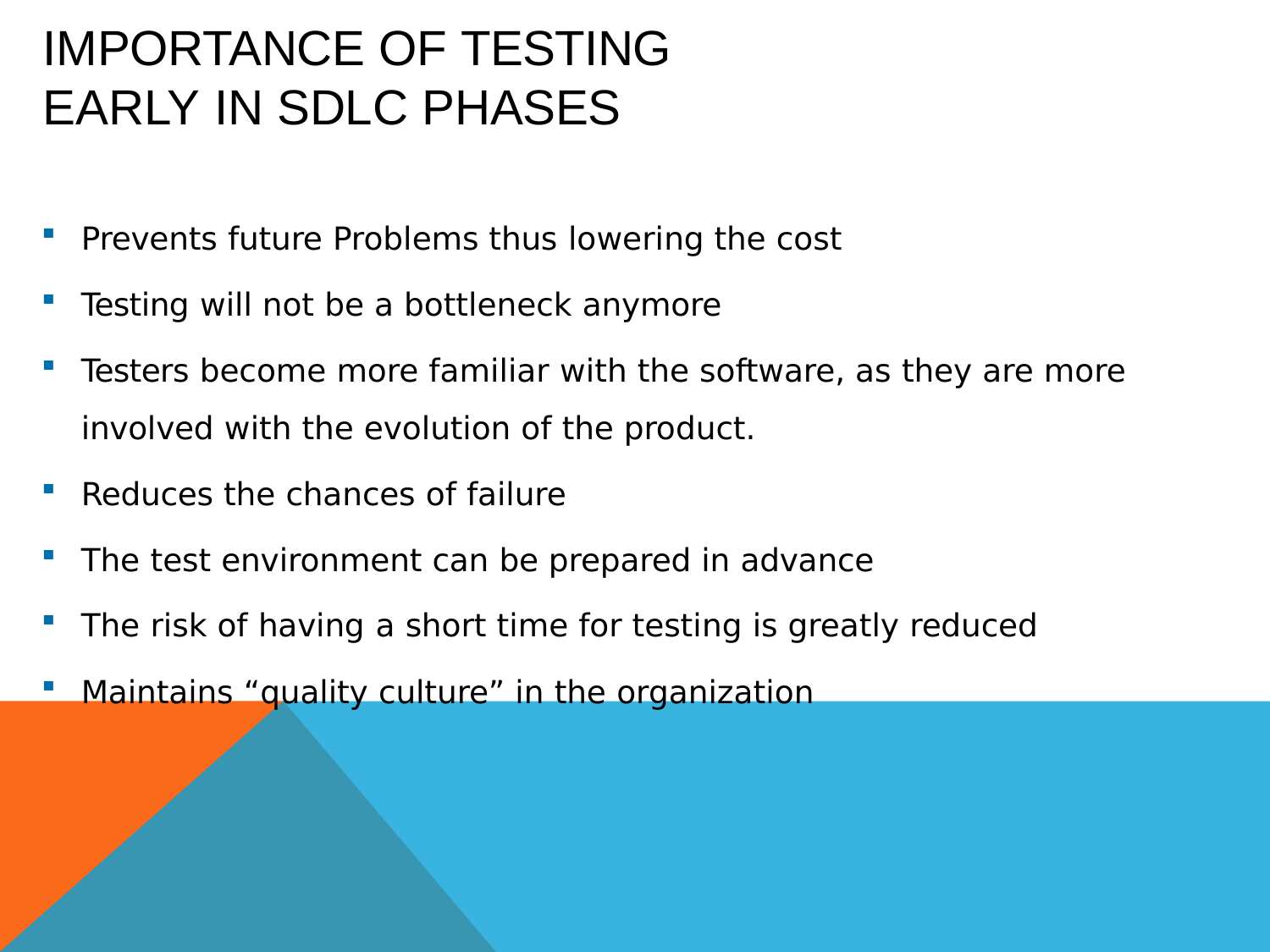

# Importance of Testing Early in SDLC Phases
Prevents future Problems thus lowering the cost
Testing will not be a bottleneck anymore
Testers become more familiar with the software, as they are more
involved with the evolution of the product.
Reduces the chances of failure
The test environment can be prepared in advance
The risk of having a short time for testing is greatly reduced
Maintains “quality culture” in the organization